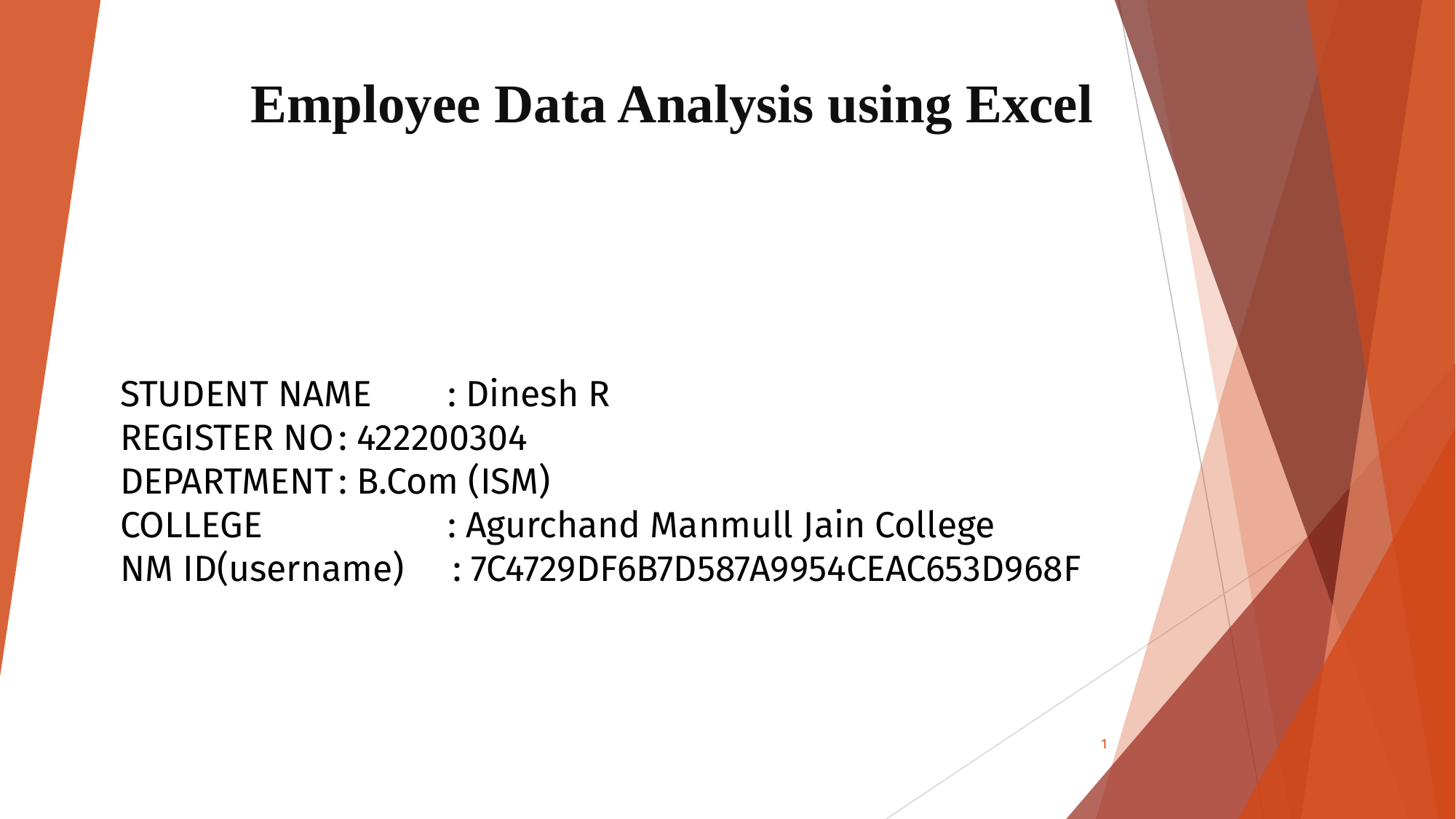

# Employee Data Analysis using Excel
STUDENT NAME	: Dinesh R
REGISTER NO	: 422200304
DEPARTMENT	: B.Com (ISM)
COLLEGE		: Agurchand Manmull Jain College
NM ID(username)     : 7C4729DF6B7D587A9954CEAC653D968F
1